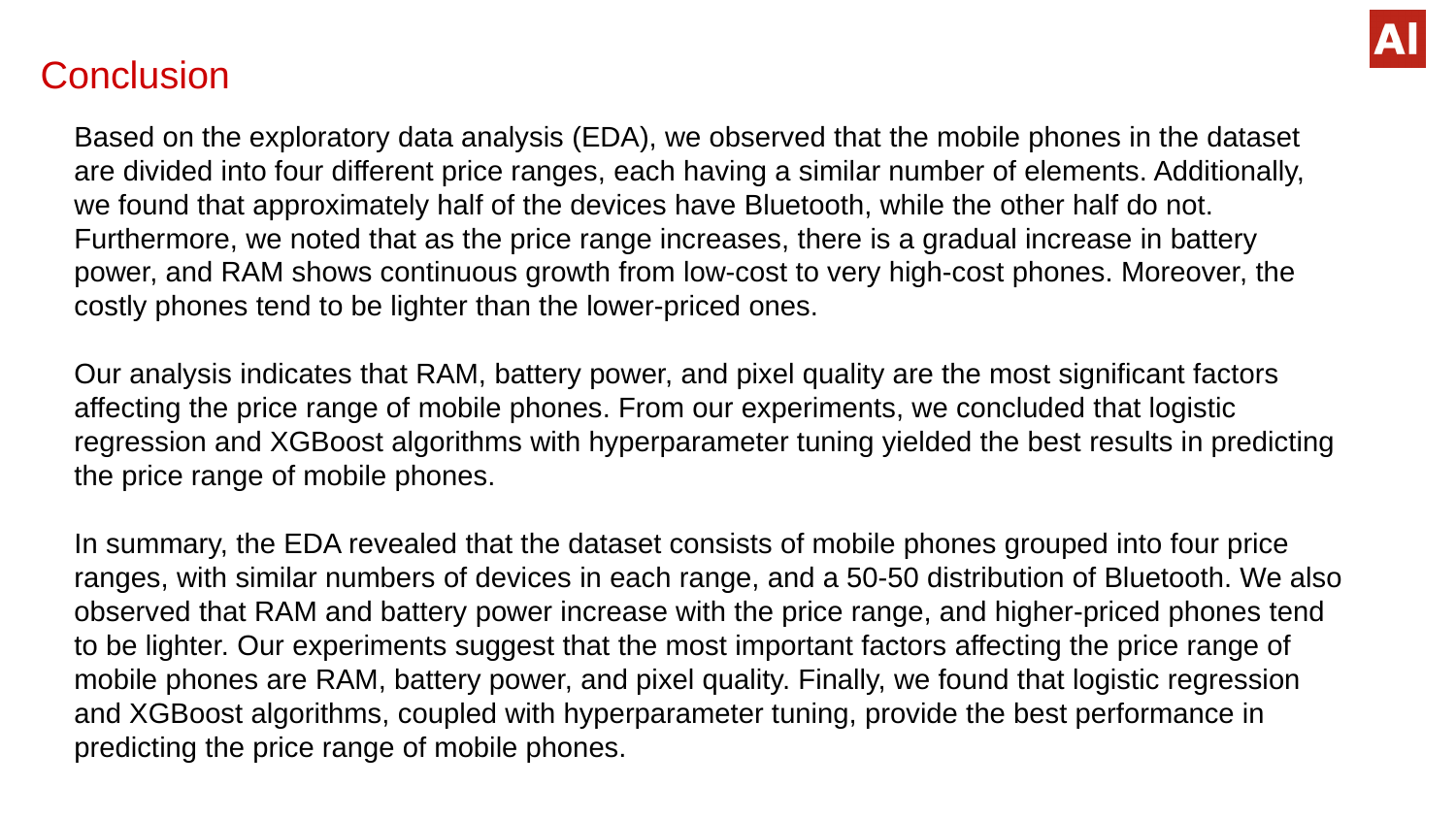

# Conclusion
Based on the exploratory data analysis (EDA), we observed that the mobile phones in the dataset are divided into four different price ranges, each having a similar number of elements. Additionally, we found that approximately half of the devices have Bluetooth, while the other half do not. Furthermore, we noted that as the price range increases, there is a gradual increase in battery power, and RAM shows continuous growth from low-cost to very high-cost phones. Moreover, the costly phones tend to be lighter than the lower-priced ones.

Our analysis indicates that RAM, battery power, and pixel quality are the most significant factors affecting the price range of mobile phones. From our experiments, we concluded that logistic regression and XGBoost algorithms with hyperparameter tuning yielded the best results in predicting the price range of mobile phones.

In summary, the EDA revealed that the dataset consists of mobile phones grouped into four price ranges, with similar numbers of devices in each range, and a 50-50 distribution of Bluetooth. We also observed that RAM and battery power increase with the price range, and higher-priced phones tend to be lighter. Our experiments suggest that the most important factors affecting the price range of mobile phones are RAM, battery power, and pixel quality. Finally, we found that logistic regression and XGBoost algorithms, coupled with hyperparameter tuning, provide the best performance in predicting the price range of mobile phones.